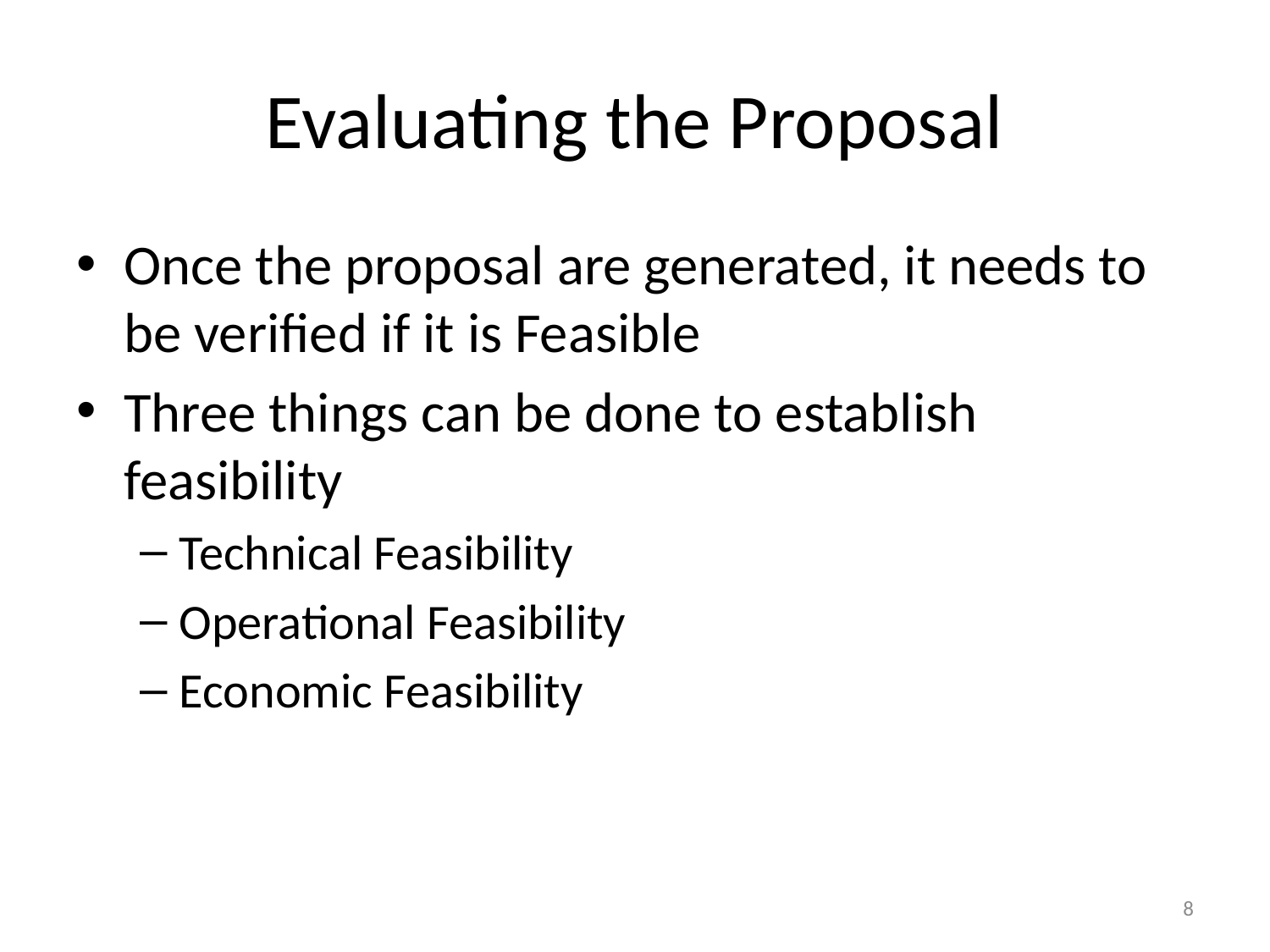

# Evaluating the Proposal
Once the proposal are generated, it needs to be verified if it is Feasible
Three things can be done to establish feasibility
Technical Feasibility
Operational Feasibility
Economic Feasibility
8